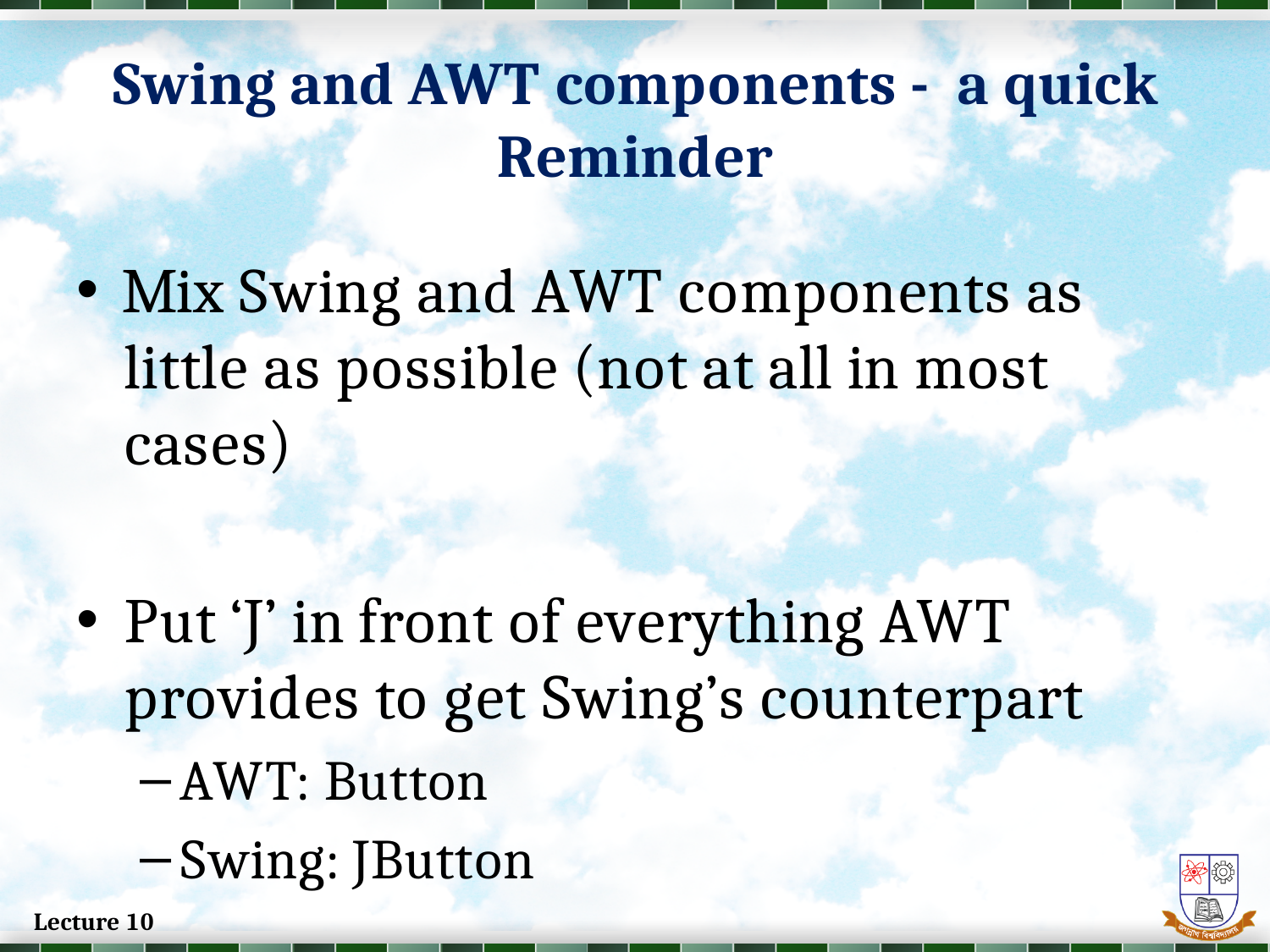

# Swing and AWT components -  a quick Reminder
Mix Swing and AWT components as little as possible (not at all in most cases)

Put ‘J’ in front of everything AWT provides to get Swing’s counterpart
AWT: Button
Swing: JButton